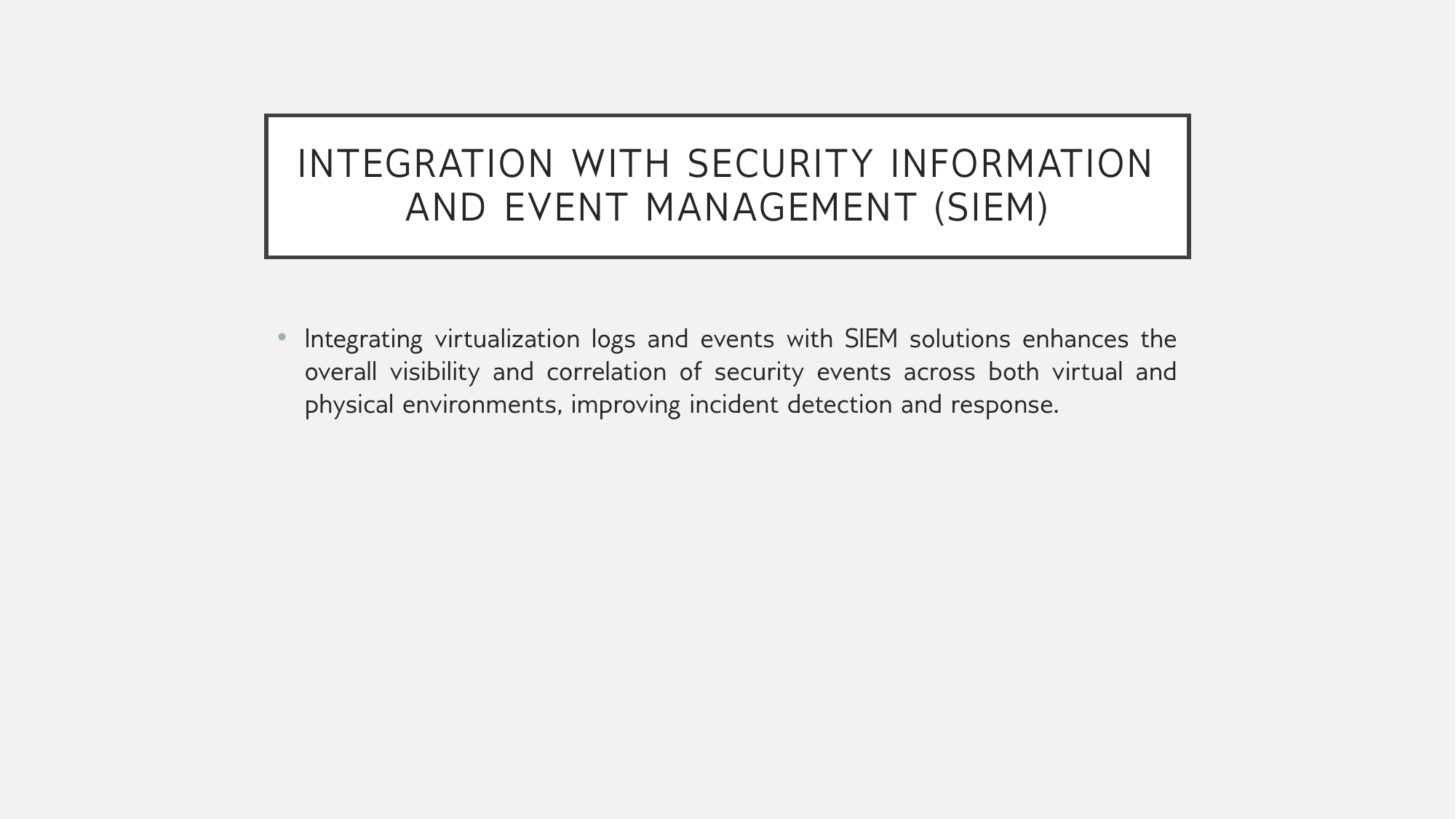

# Integration with Security Information and Event Management (SIEM)
Integrating virtualization logs and events with SIEM solutions enhances the overall visibility and correlation of security events across both virtual and physical environments, improving incident detection and response.